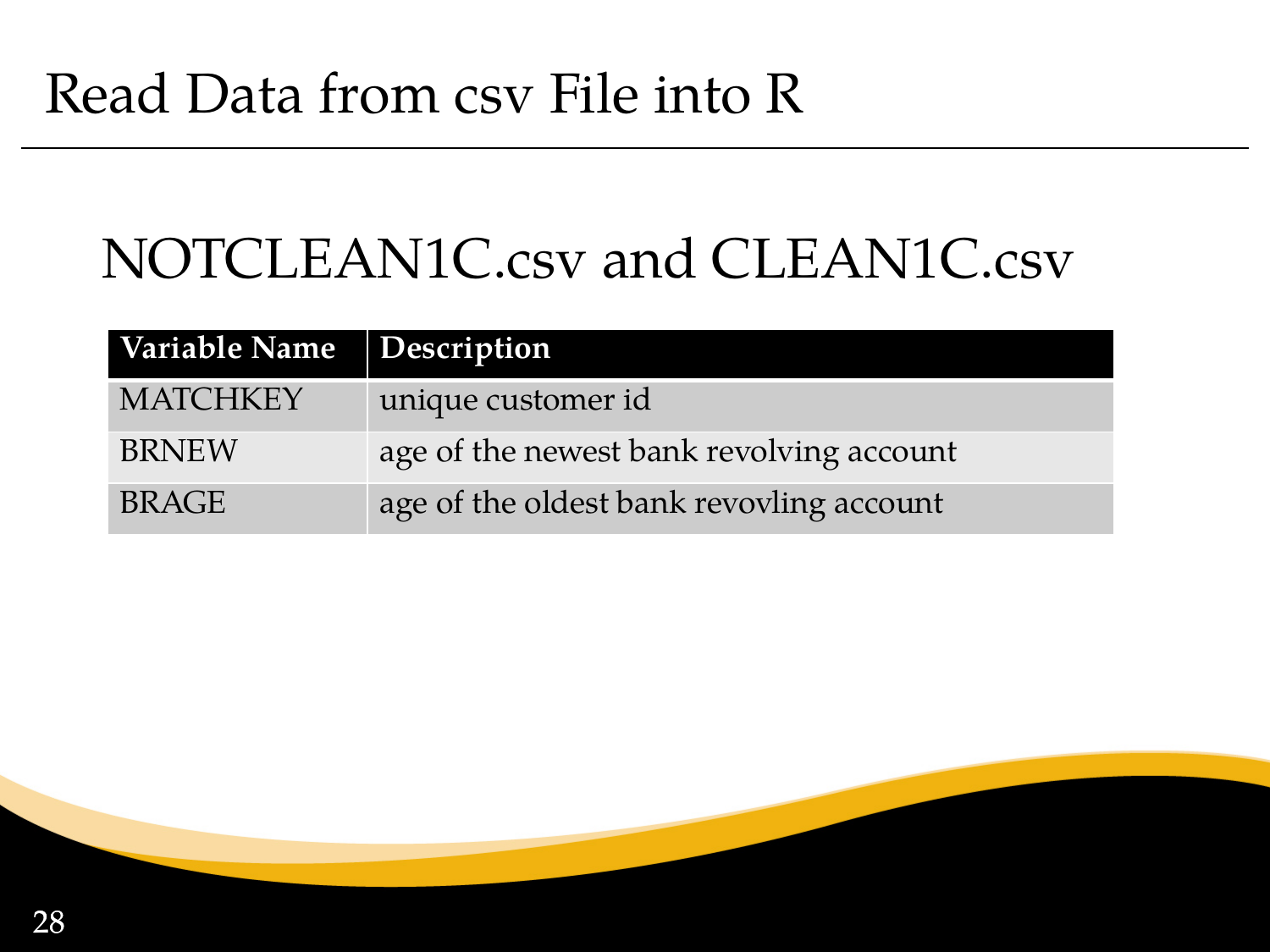

Read Data from csv File into R

NOTCLEAN1C.csv and CLEAN1C.csv
| Variable Name | Description |
| --- | --- |
| MATCHKEY | unique customer id |
| BRNEW | age of the newest bank revolving account |
| BRAGE | age of the oldest bank revovling account |
28
28
28
28